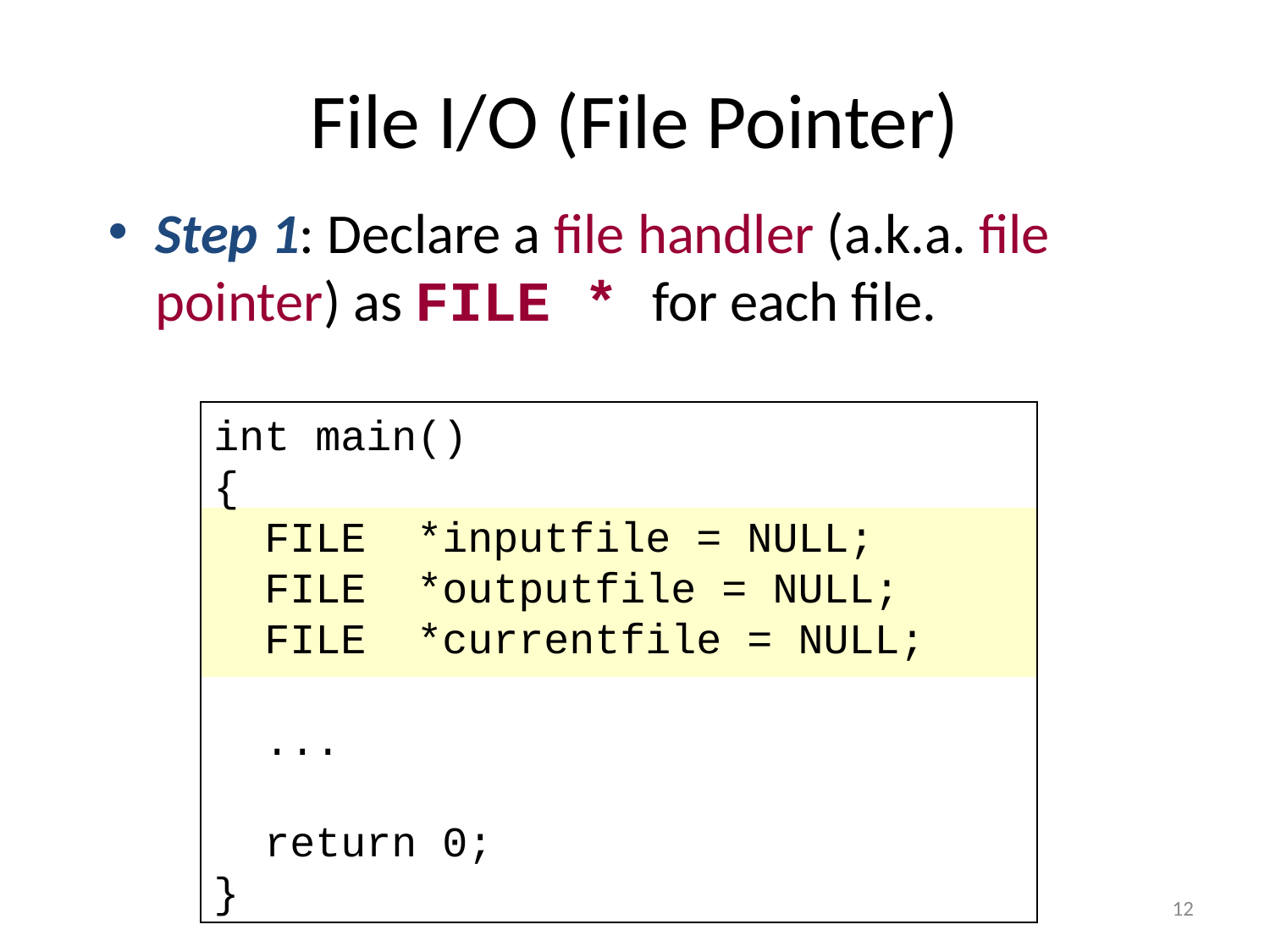

# File I/O (File Pointer)
Step 1: Declare a file handler (a.k.a. file pointer) as FILE * for each file.
int main()
{
  FILE  *inputfile = NULL;
  FILE  *outputfile = NULL;
  FILE  *currentfile = NULL;

  ...

  return 0;
}

12